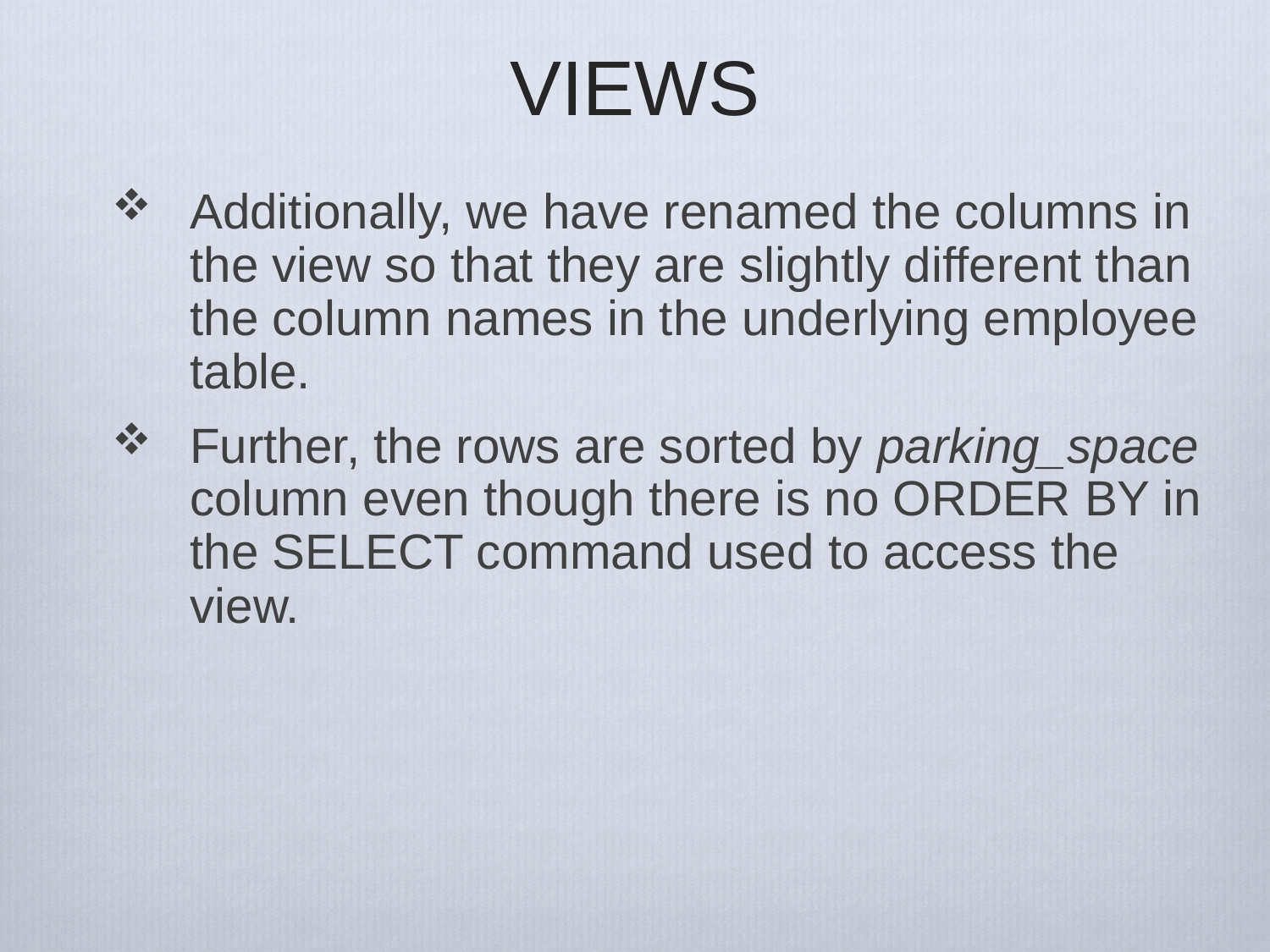

# VIEWS
Additionally, we have renamed the columns in the view so that they are slightly different than the column names in the underlying employee table.
Further, the rows are sorted by parking_space column even though there is no ORDER BY in the SELECT command used to access the view.